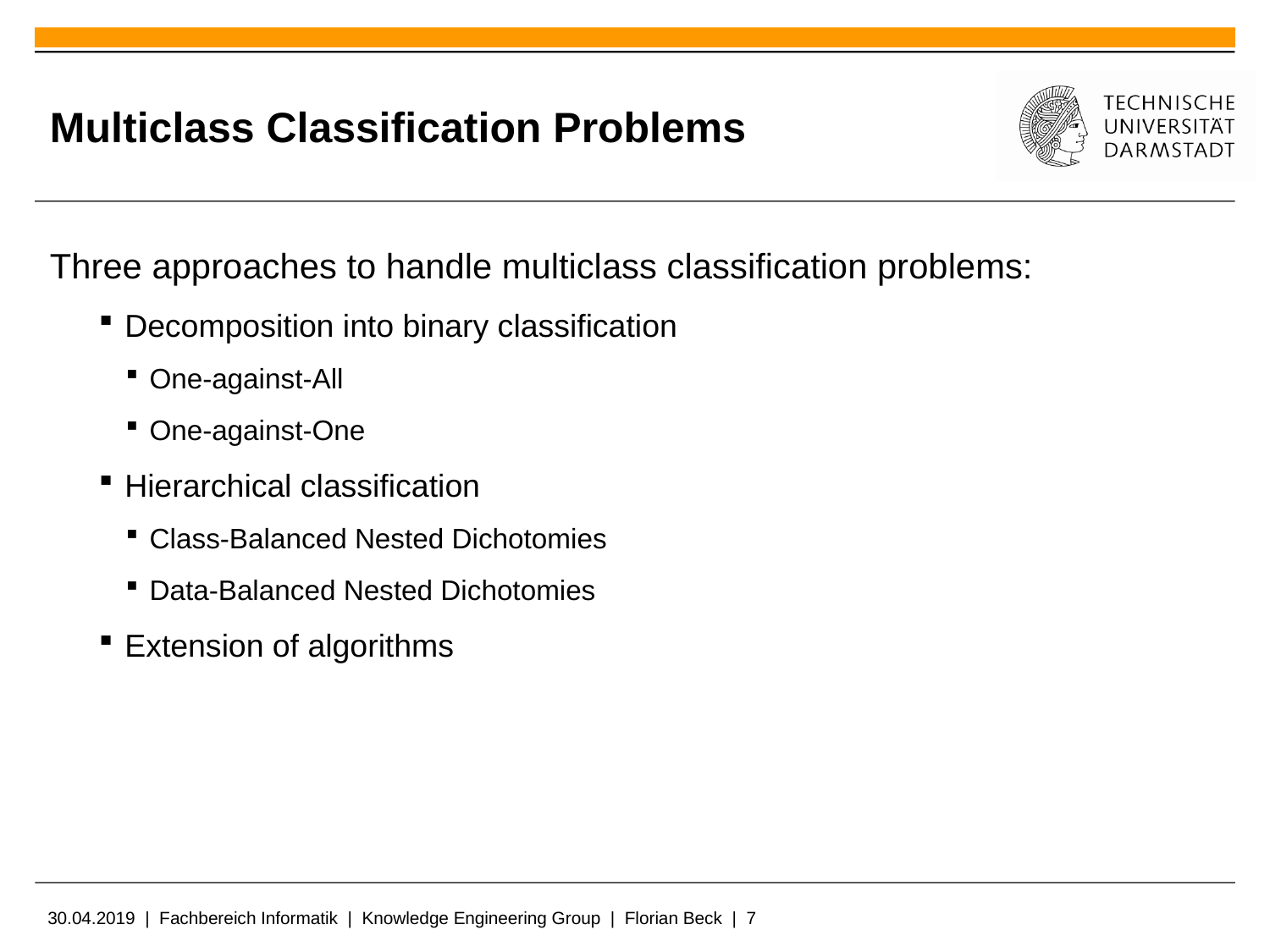

# Multiclass Classification Problems
Three approaches to handle multiclass classification problems:
Decomposition into binary classification
One-against-All
One-against-One
Hierarchical classification
Class-Balanced Nested Dichotomies
Data-Balanced Nested Dichotomies
Extension of algorithms